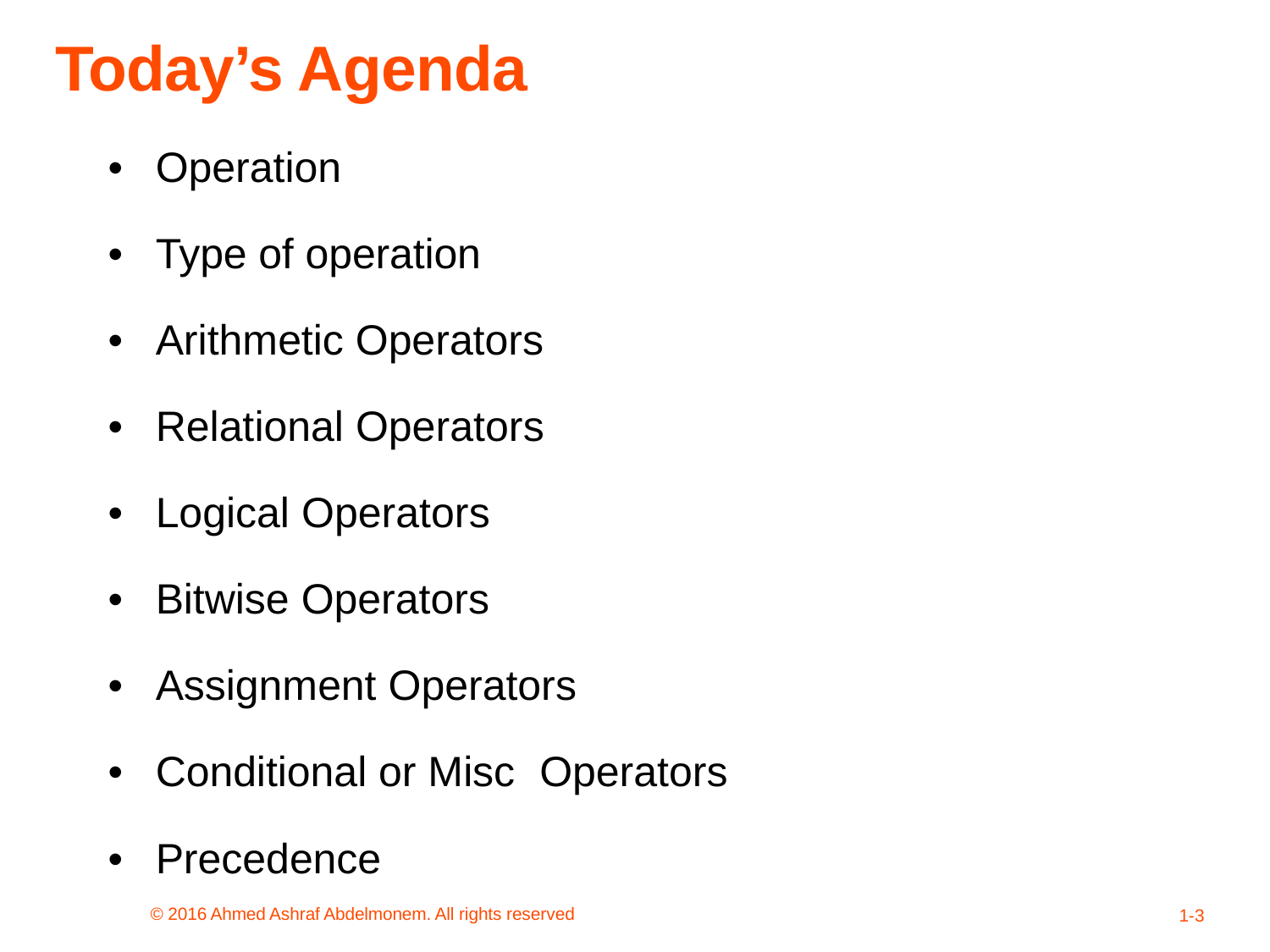

Today’s Agenda
•
Operation
•
Type of operation
•
Arithmetic Operators
•
Relational Operators
•
Logical Operators
•
Bitwise Operators
•
Assignment Operators
•
Conditional or Misc
Operators
•
Precedence
© 2016 Ahmed Ashraf Abdelmonem. All rights reserved
1-3